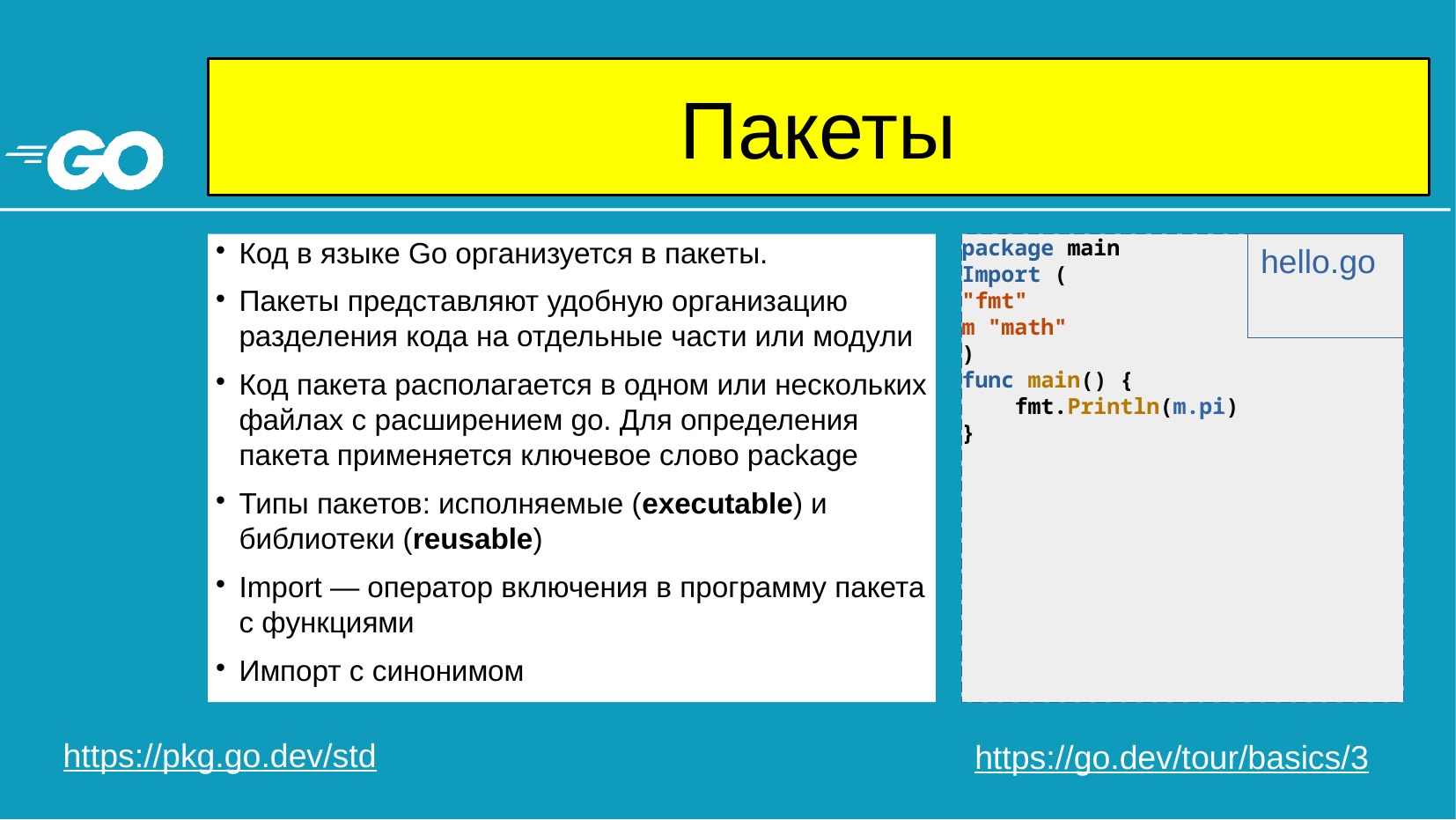

# Пакеты
Код в языке Go организуется в пакеты.
Пакеты представляют удобную организацию разделения кода на отдельные части или модули
Код пакета располагается в одном или нескольких файлах с расширением go. Для определения пакета применяется ключевое слово package
Типы пакетов: исполняемые (executable) и библиотеки (reusable)
Import — оператор включения в программу пакета с функциями
Импорт с синонимом
package main
Import (
"fmt"
m "math"
)
func main() {
    fmt.Println(m.pi)
}

hello.go
https://pkg.go.dev/std
https://go.dev/tour/basics/3